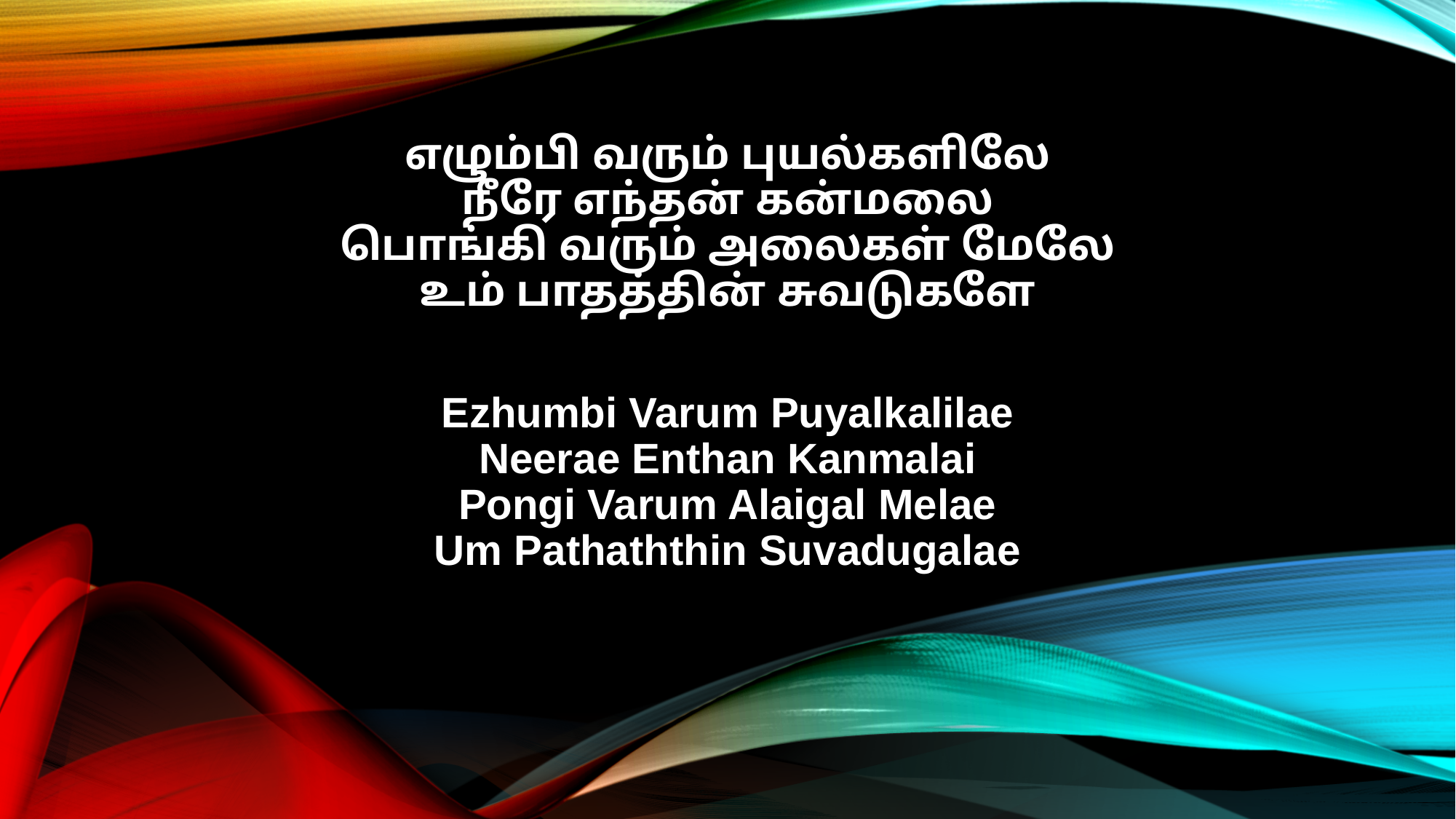

எழும்பி வரும் புயல்களிலே
நீரே எந்தன் கன்மலை
பொங்கி வரும் அலைகள் மேலே
உம் பாதத்தின் சுவடுகளே

Ezhumbi Varum Puyalkalilae
Neerae Enthan Kanmalai
Pongi Varum Alaigal Melae
Um Pathaththin Suvadugalae